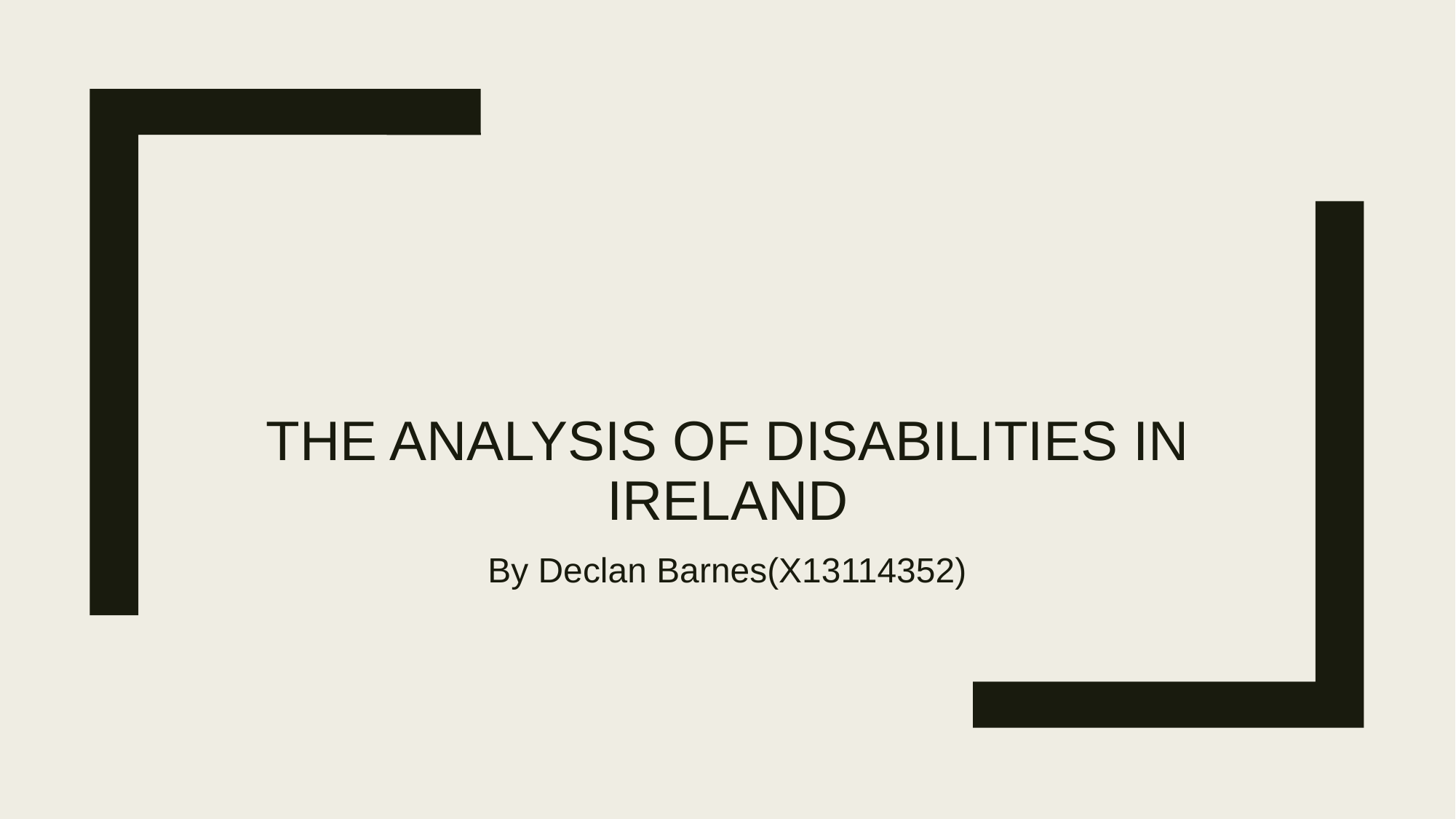

# The Analysis of Disabilities in Ireland
By Declan Barnes(X13114352)